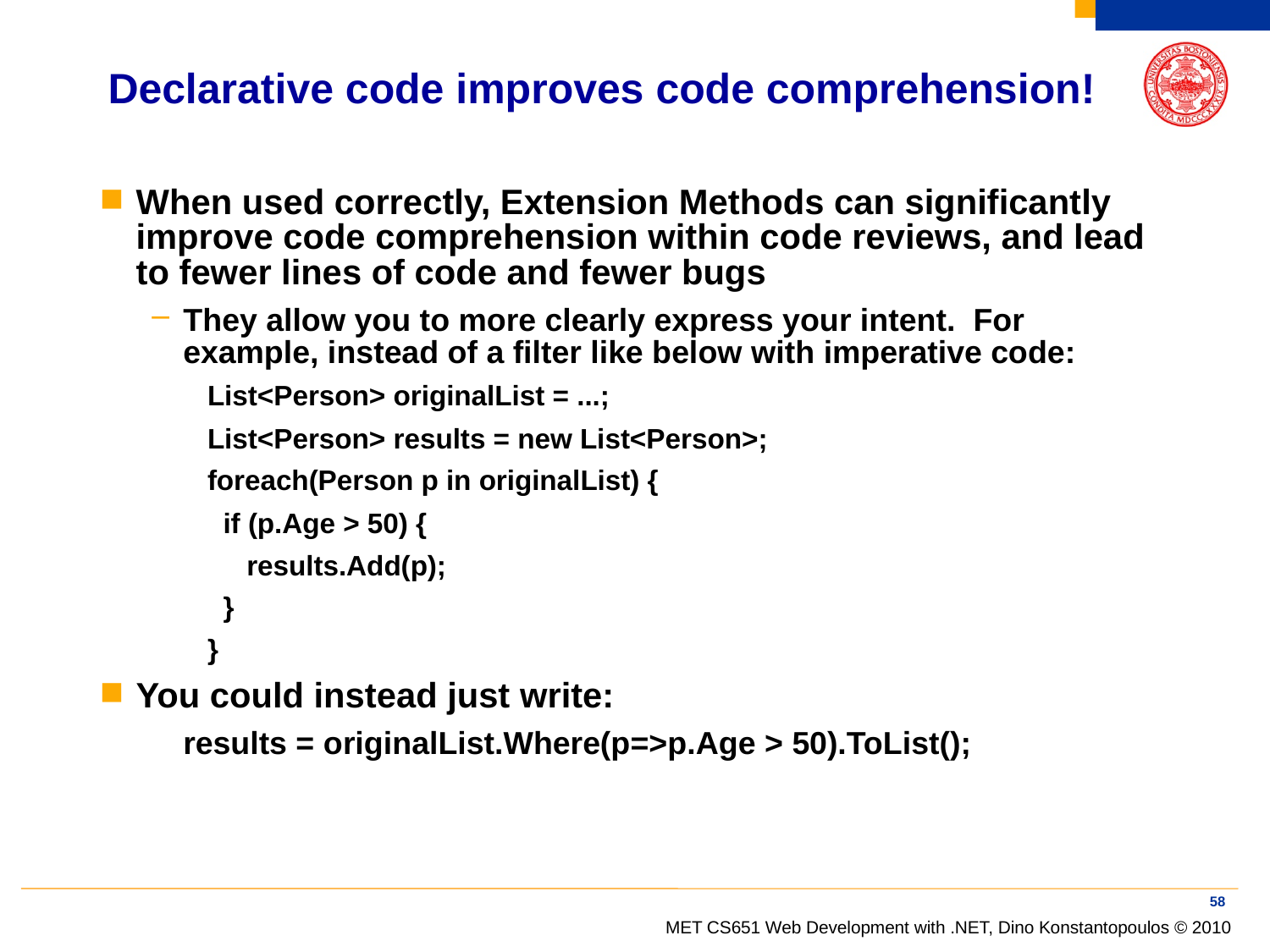

# Declarative code improves code comprehension!
When used correctly, Extension Methods can significantly improve code comprehension within code reviews, and lead to fewer lines of code and fewer bugs
They allow you to more clearly express your intent.  For example, instead of a filter like below with imperative code:
List<Person> originalList = ...;
List<Person> results = new List<Person>;
foreach(Person p in originalList) {
  if (p.Age > 50) {
     results.Add(p);
  }
}
You could instead just write:
	results = originalList.Where(p=>p.Age > 50).ToList();

58